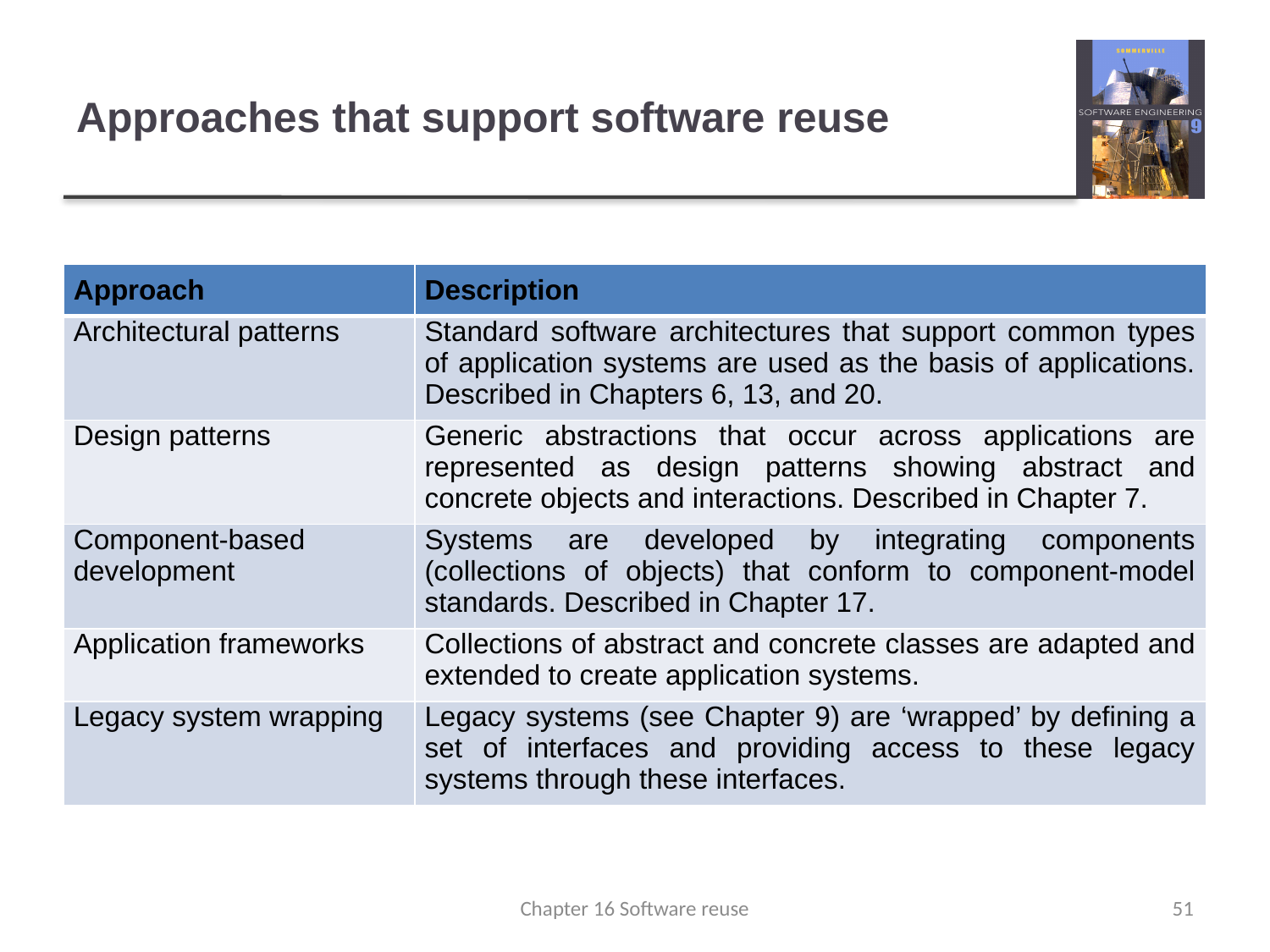

# Approaches that support software reuse
| Approach | Description |
| --- | --- |
| Architectural patterns | Standard software architectures that support common types of application systems are used as the basis of applications. Described in Chapters 6, 13, and 20. |
| Design patterns | Generic abstractions that occur across applications are represented as design patterns showing abstract and concrete objects and interactions. Described in Chapter 7. |
| Component-based development | Systems are developed by integrating components (collections of objects) that conform to component-model standards. Described in Chapter 17. |
| Application frameworks | Collections of abstract and concrete classes are adapted and extended to create application systems. |
| Legacy system wrapping | Legacy systems (see Chapter 9) are ‘wrapped’ by defining a set of interfaces and providing access to these legacy systems through these interfaces. |
Chapter 16 Software reuse
51